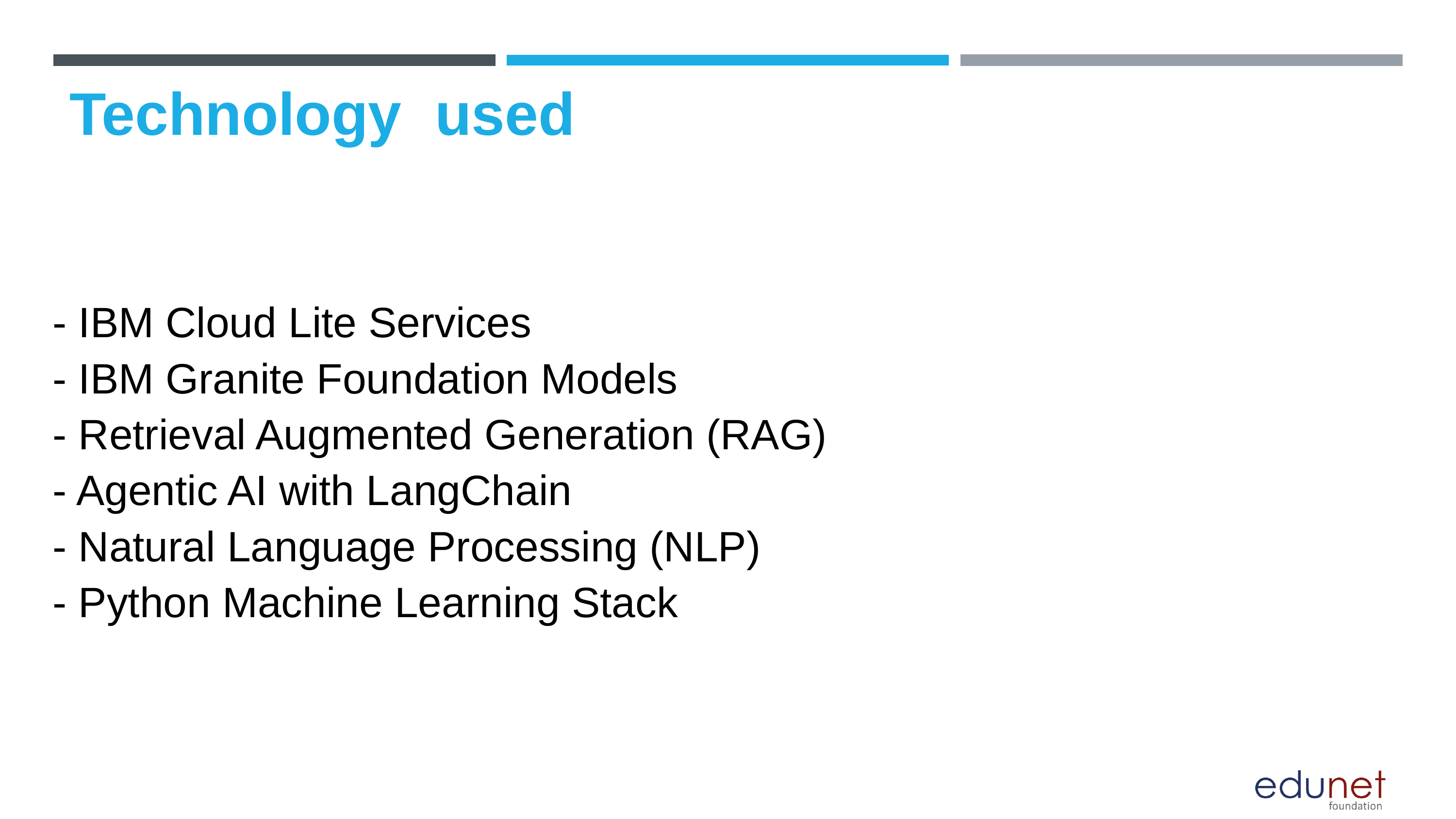

Technology  used

- IBM Cloud Lite Services
- IBM Granite Foundation Models
- Retrieval Augmented Generation (RAG)
- Agentic AI with LangChain
- Natural Language Processing (NLP)
- Python Machine Learning Stack